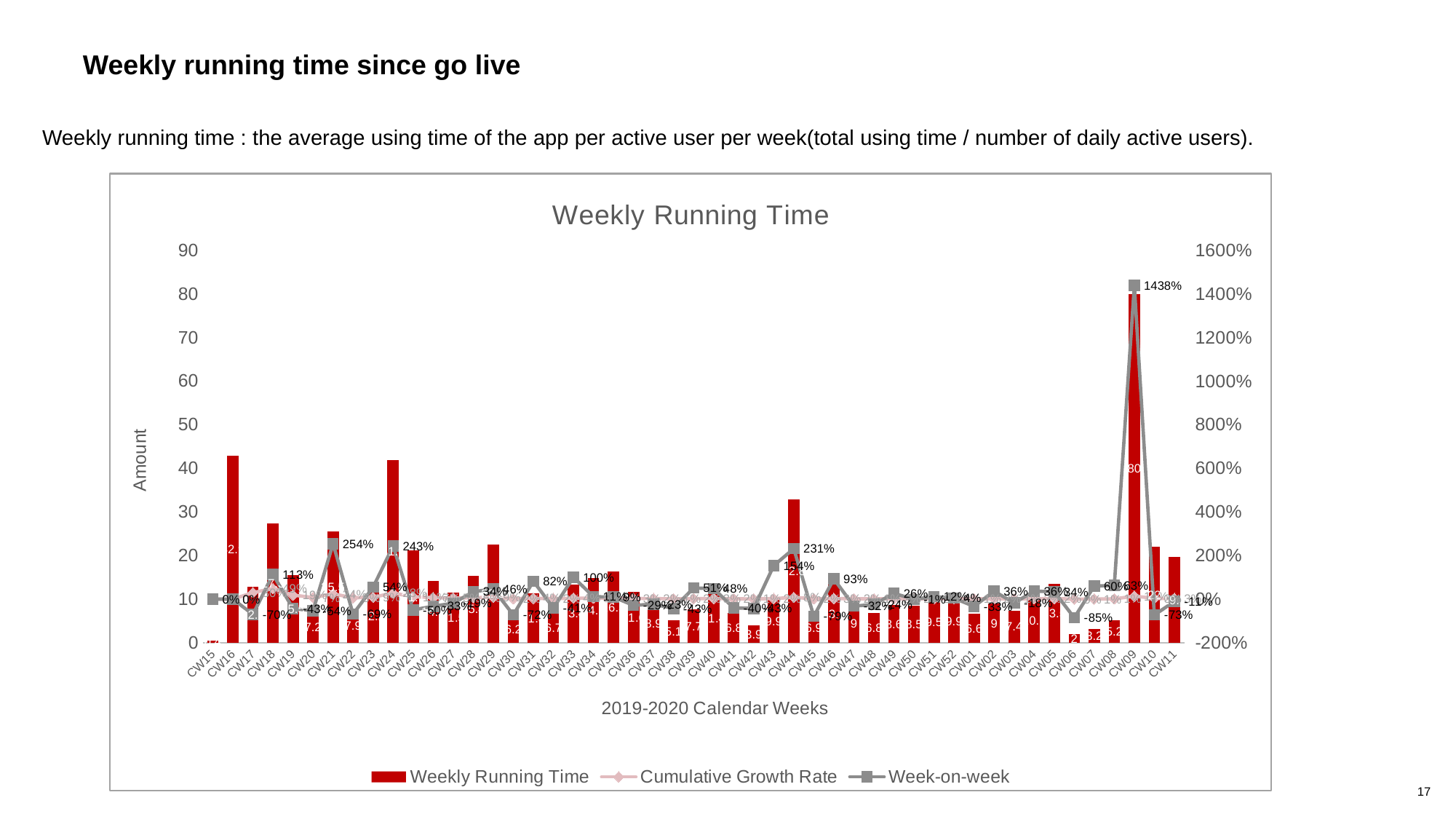

# Weekly running time since go live
Weekly running time : the average using time of the app per active user per week(total using time / number of daily active users).

### Chart: Weekly Running Time

| Category | Weekly Running Time | Cumulative Growth Rate | Week-on-week |
|---|---|---|---|
| CW15 | 0.4 | None | None |
| CW16 | 42.9 | None | None |
| CW17 | 12.8 | 0.295612009237875 | -0.701631701631702 |
| CW18 | 27.3 | 0.486631016042781 | 1.1328125 |
| CW19 | 15.5 | 0.185851318944844 | -0.432234432234432 |
| CW20 | 7.2 | 0.0728008088978767 | -0.535483870967742 |
| CW21 | 25.5 | 0.240339302544769 | 2.54166666666667 |
| CW22 | 7.9 | 0.0600303951367781 | -0.690196078431373 |
| CW23 | 12.2 | 0.0874551971326165 | 0.544303797468354 |
| CW24 | 41.9 | 0.276203032300593 | 2.4344262295082 |
| CW25 | 21.1 | 0.108987603305785 | -0.496420047732697 |
| CW26 | 14.2 | 0.0661387983232417 | -0.327014218009479 |
| CW27 | 11.5 | 0.0502402795980778 | -0.190140845070423 |
| CW28 | 15.4 | 0.0640599001663894 | 0.339130434782609 |
| CW29 | 22.5 | 0.0879593432369038 | 0.461038961038961 |
| CW30 | 6.2 | 0.0222781171397772 | -0.724444444444444 |
| CW31 | 11.3 | 0.0397188049209139 | 0.82258064516129 |
| CW32 | 6.7 | 0.0226504394861393 | -0.407079646017699 |
| CW33 | 13.4 | 0.044297520661157 | 1.0 |
| CW34 | 14.9 | 0.0471668249446027 | 0.111940298507463 |
| CW35 | 16.3 | 0.0492744860943168 | 0.0939597315436242 |
| CW36 | 11.6 | 0.0334197637568424 | -0.288343558282209 |
| CW37 | 8.9 | 0.0248118204627823 | -0.232758620689655 |
| CW38 | 5.1 | 0.0138737758433079 | -0.426966292134832 |
| CW39 | 7.7 | 0.0206600482962168 | 0.509803921568628 |
| CW40 | 11.4 | 0.0299684542586751 | 0.480519480519481 |
| CW41 | 6.8 | 0.0173557937723328 | -0.403508771929825 |
| CW42 | 3.9 | 0.0097842448569995 | -0.426470588235294 |
| CW43 | 9.9 | 0.0245962732919255 | 1.53846153846154 |
| CW44 | 32.8 | 0.0795344325897187 | 2.31313131313131 |
| CW45 | 6.9 | 0.0154986522911051 | -0.789634146341463 |
| CW46 | 13.3 | 0.0294182702941827 | 0.927536231884058 |
| CW47 | 9.0 | 0.0193382036957456 | -0.323308270676692 |
| CW48 | 6.8 | 0.0143338954468803 | -0.244444444444444 |
| CW49 | 8.6 | 0.0178719866999169 | 0.264705882352941 |
| CW50 | 8.5 | 0.0173540220498163 | -0.0116279069767441 |
| CW51 | 9.5 | 0.0190648203893237 | 0.117647058823529 |
| CW52 | 9.9 | 0.019495864513588 | 0.0421052631578948 |
| CW01 | 6.6 | 0.0127486961560749 | -0.333333333333333 |
| CW02 | 9.0 | 0.0171657448025939 | 0.363636363636364 |
| CW03 | 7.4 | 0.0138758672417026 | -0.177777777777778 |
| CW04 | 10.1 | 0.0186794895505826 | 0.364864864864865 |
| CW05 | 13.5 | 0.0245098039215686 | 0.336633663366337 |
| CW06 | 2.0 | 0.00354421407052986 | -0.851851851851852 |
| CW07 | 3.2 | 0.00565071516863853 | 0.6 |
| CW08 | 5.2 | 0.00913081650570676 | 0.625 |
| CW09 | 80.0 | 0.139203062467374 | 14.3846153846154 |
| CW10 | 22.0 | 0.0336031770276463 | -0.725 |
| CW11 | 19.6 | 0.0289640904388946 | -0.109090909090909 |